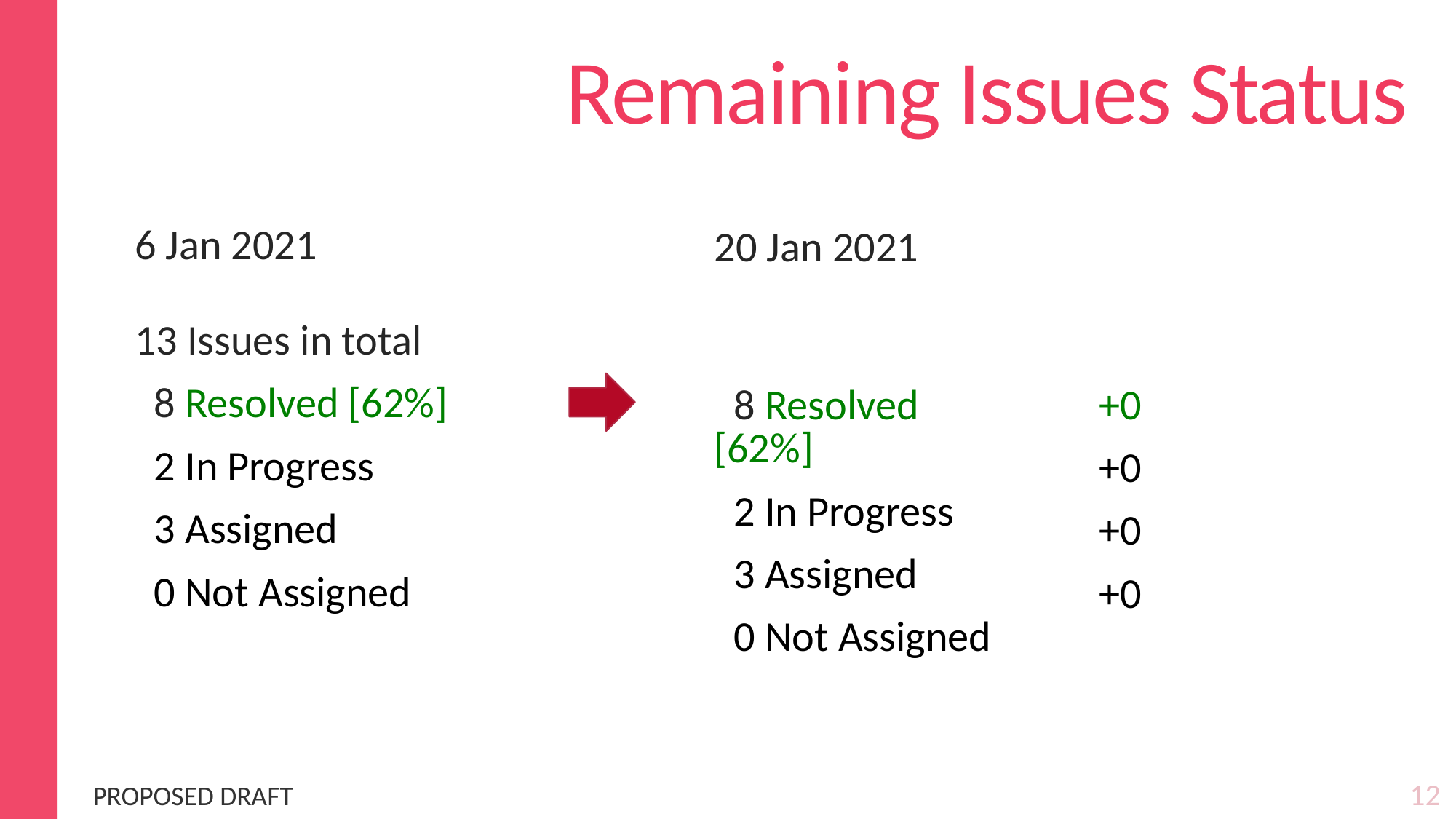

# Remaining Issues Status
6 Jan 2021

13 Issues in total
  8 Resolved [62%]
  2 In Progress
  3 Assigned
  0 Not Assigned
20 Jan 2021

  8 Resolved  [62%]
  2 In Progress
  3 Assigned
  0 Not Assigned

+0
+0
+0
+0
12
PROPOSED DRAFT